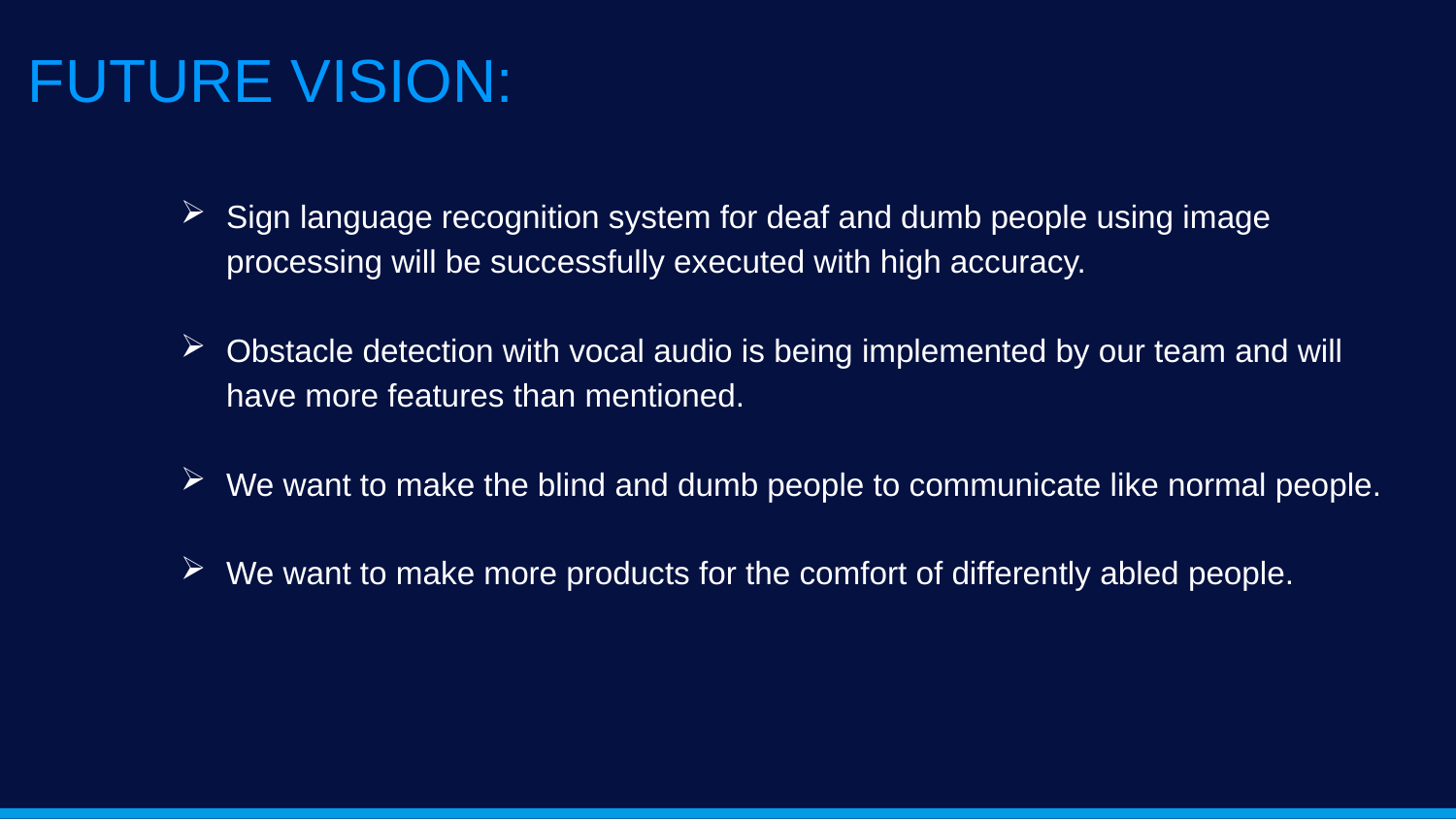

# FUTURE VISION:
Sign language recognition system for deaf and dumb people using image processing will be successfully executed with high accuracy.

Obstacle detection with vocal audio is being implemented by our team and will have more features than mentioned.

We want to make the blind and dumb people to communicate like normal people.

We want to make more products for the comfort of differently abled people.